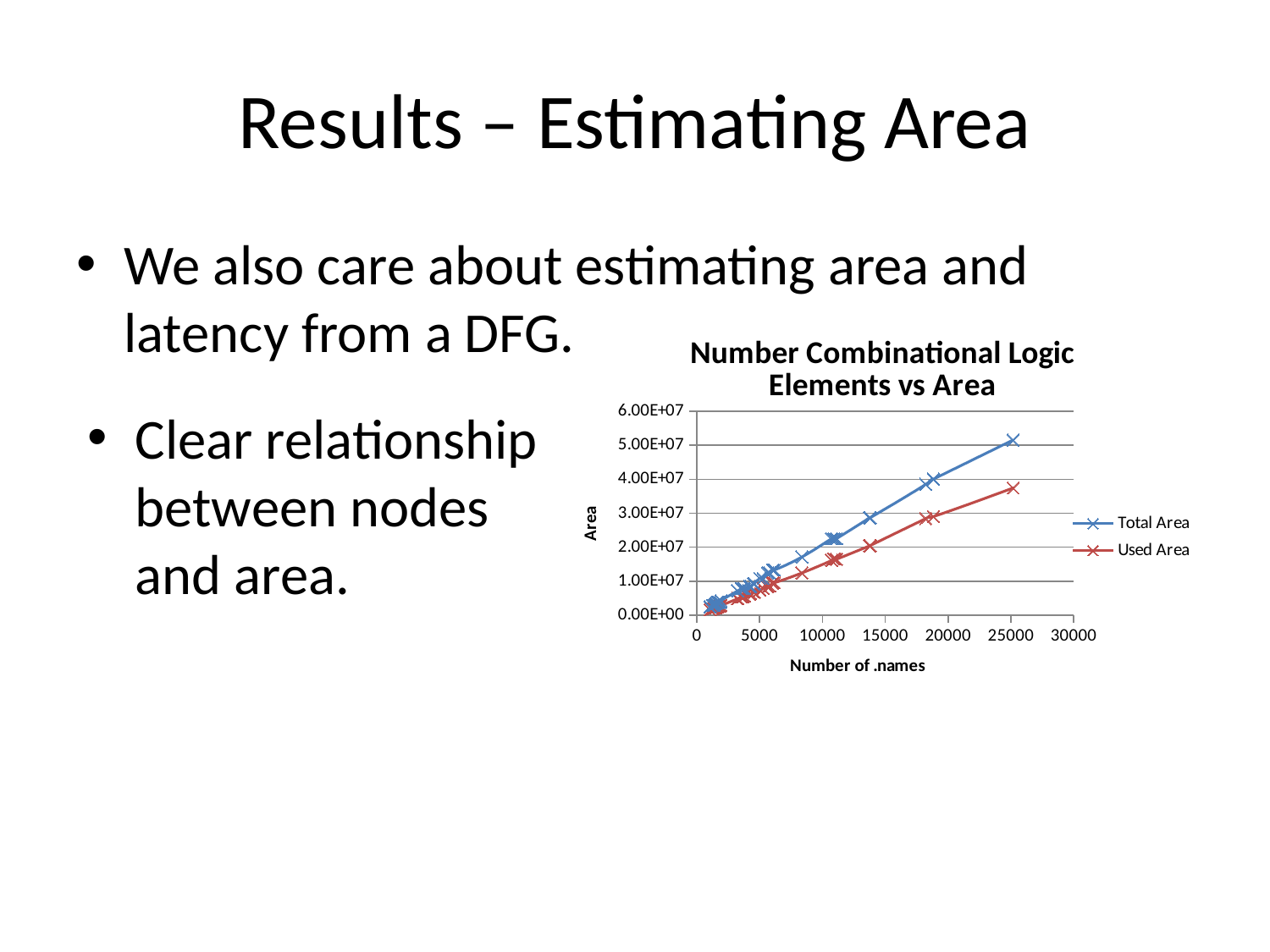

# Results – Estimating Area
We also care about estimating area and latency from a DFG.

### Chart: Number Combinational Logic Elements vs Area

| Category |  |  |
|---|---|---|
Clear relationship between nodes and area.